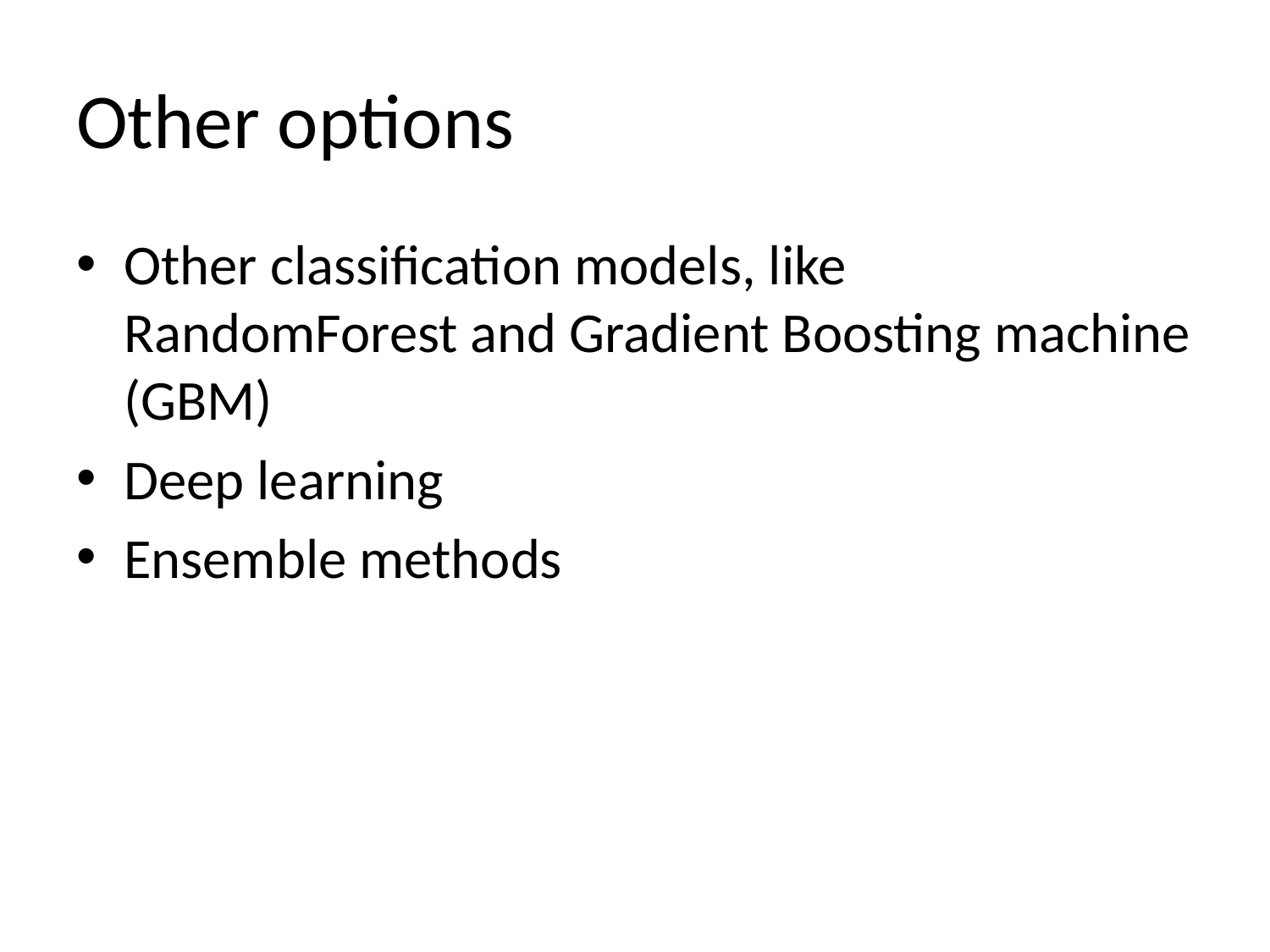

# Other options
Other classification models, like RandomForest and Gradient Boosting machine (GBM)
Deep learning
Ensemble methods